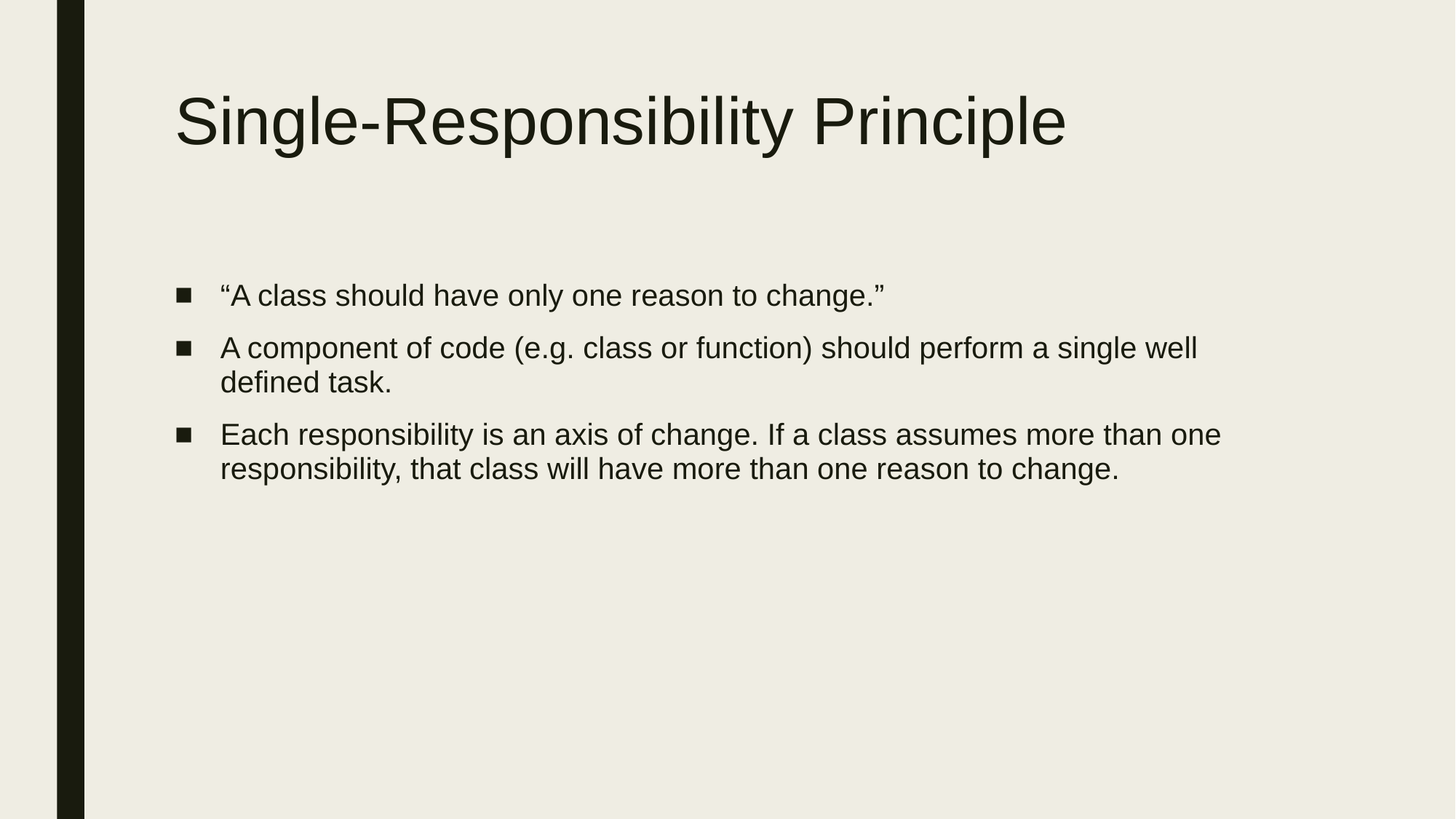

# Single-Responsibility Principle
“A class should have only one reason to change.”
A component of code (e.g. class or function) should perform a single well defined task.
Each responsibility is an axis of change. If a class assumes more than one responsibility, that class will have more than one reason to change.